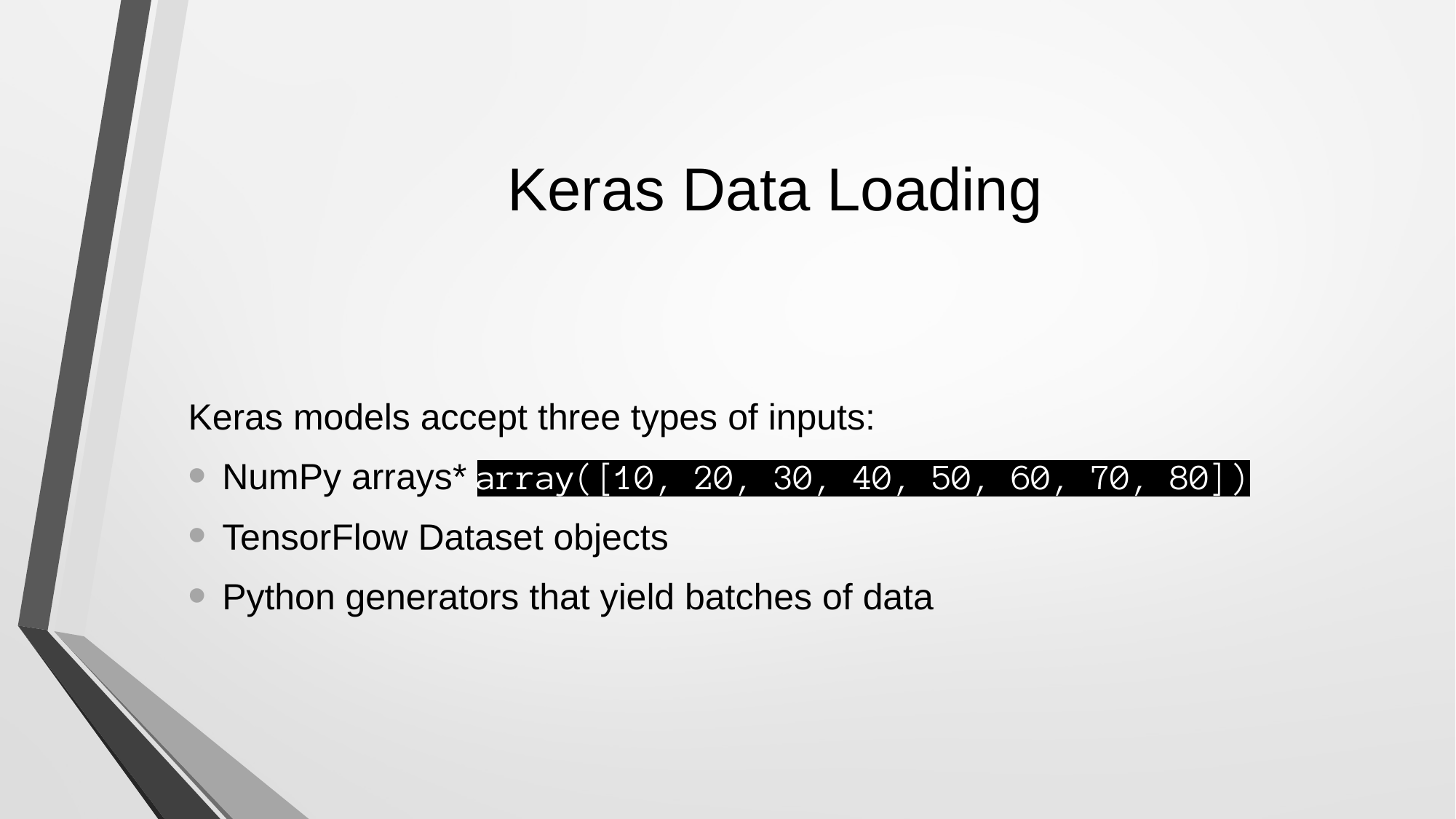

# Keras Data Loading
Keras models accept three types of inputs:
NumPy arrays* array([10, 20, 30, 40, 50, 60, 70, 80])
TensorFlow Dataset objects
Python generators that yield batches of data